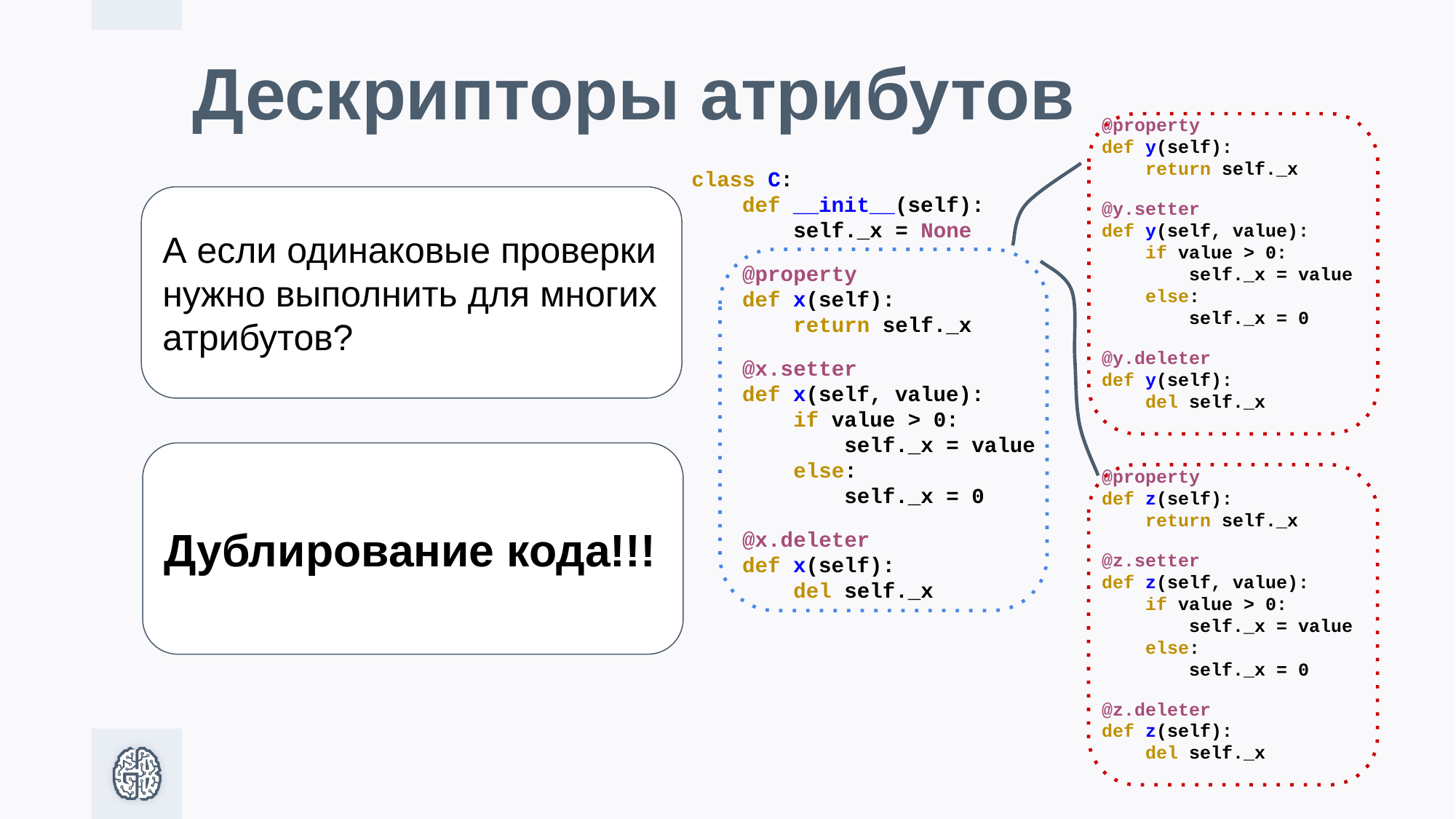

# Дескрипторы атрибутов
    @property
    def y(self):
        return self._x
    @y.setter
    def y(self, value):
        if value > 0:
            self._x = value
        else:
            self._x = 0
    @y.deleter
    def y(self):
        del self._x

class C:
    def __init__(self):
        self._x = None
    @property
    def x(self):
        return self._x
    @x.setter
    def x(self, value):
        if value > 0:
            self._x = value
        else:
            self._x = 0
    @x.deleter
    def x(self):
        del self._x

А если одинаковые проверки нужно выполнить для многих атрибутов?

Дублирование кода!!!
    @property
    def z(self):
        return self._x
    @z.setter
    def z(self, value):
        if value > 0:
            self._x = value
        else:
            self._x = 0
    @z.deleter
    def z(self):
        del self._x